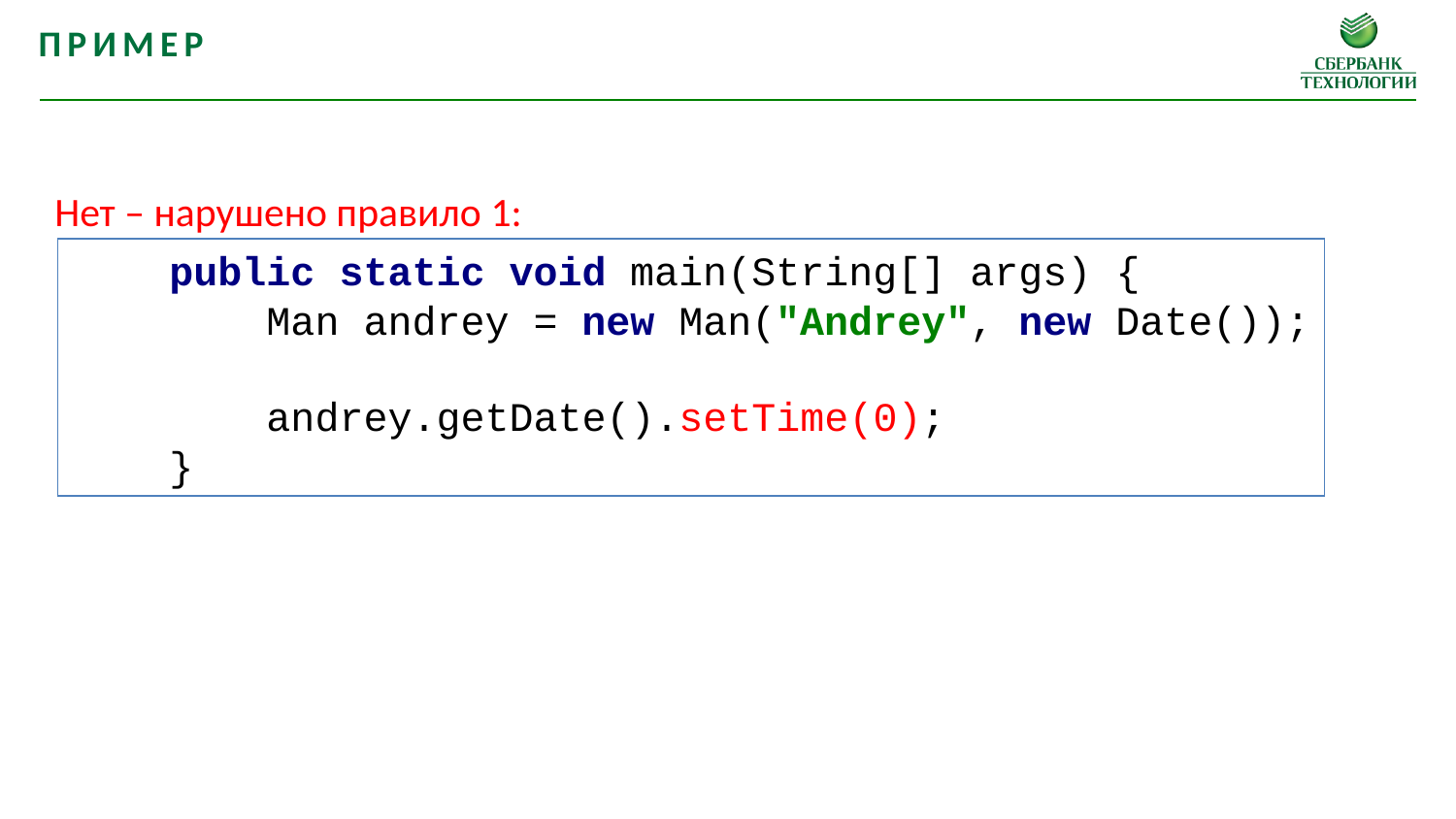

пример
Нет – нарушено правило 1:

    public static void main(String[] args) {
        Man andrey = new Man("Andrey", new Date());
        andrey.getDate().setTime(0);
    }